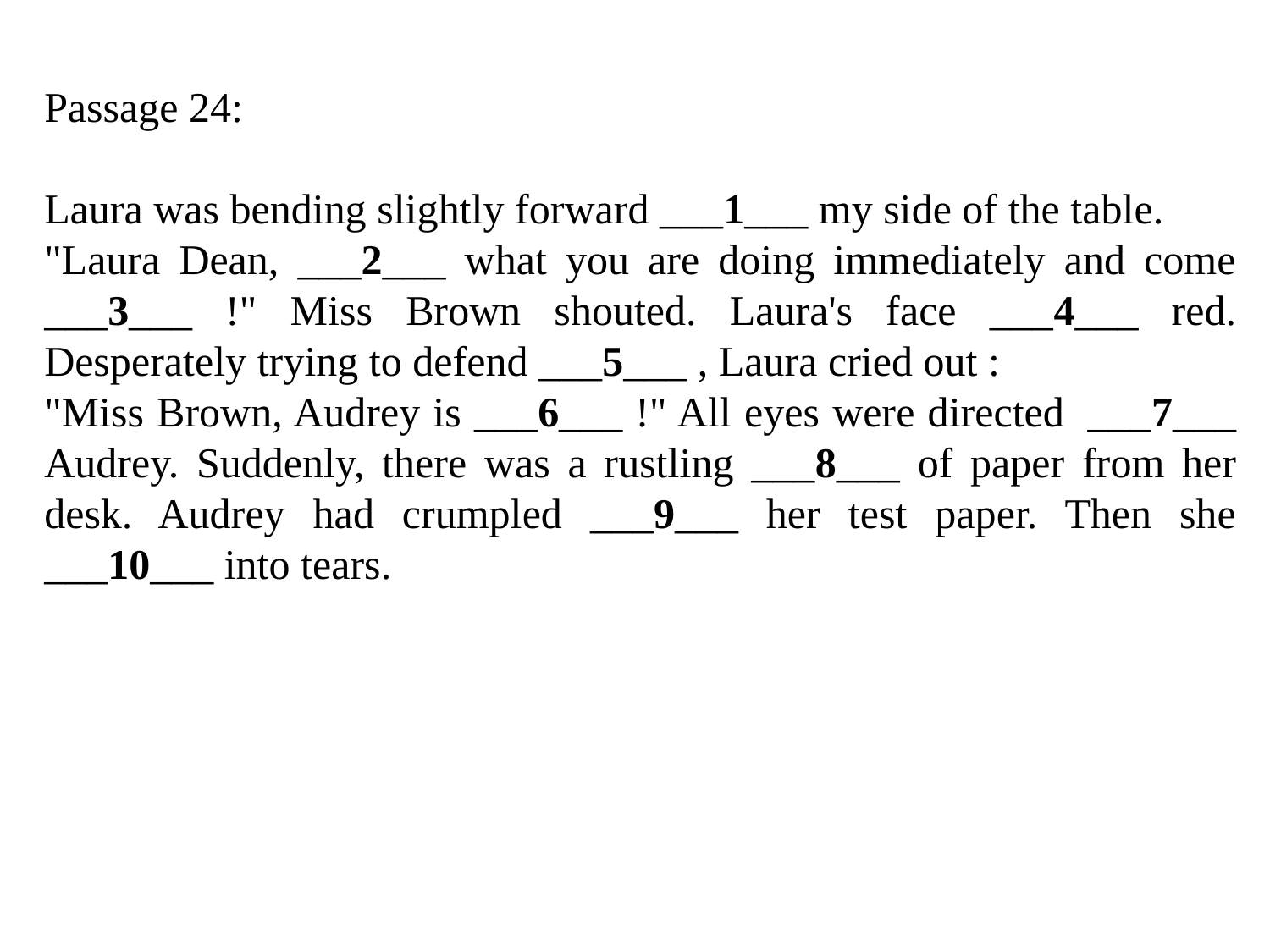

Passage 24:

Laura was bending slightly forward ___1___ my side of the table.
"Laura Dean, ___2___ what you are doing immediately and come ___3___ !" Miss Brown shouted. Laura's face ___4___ red. Desperately trying to defend ___5___ , Laura cried out :
"Miss Brown, Audrey is ___6___ !" All eyes were directed  ___7___ Audrey. Suddenly, there was a rustling ___8___ of paper from her desk. Audrey had crumpled ___9___ her test paper. Then she ___10___ into tears.